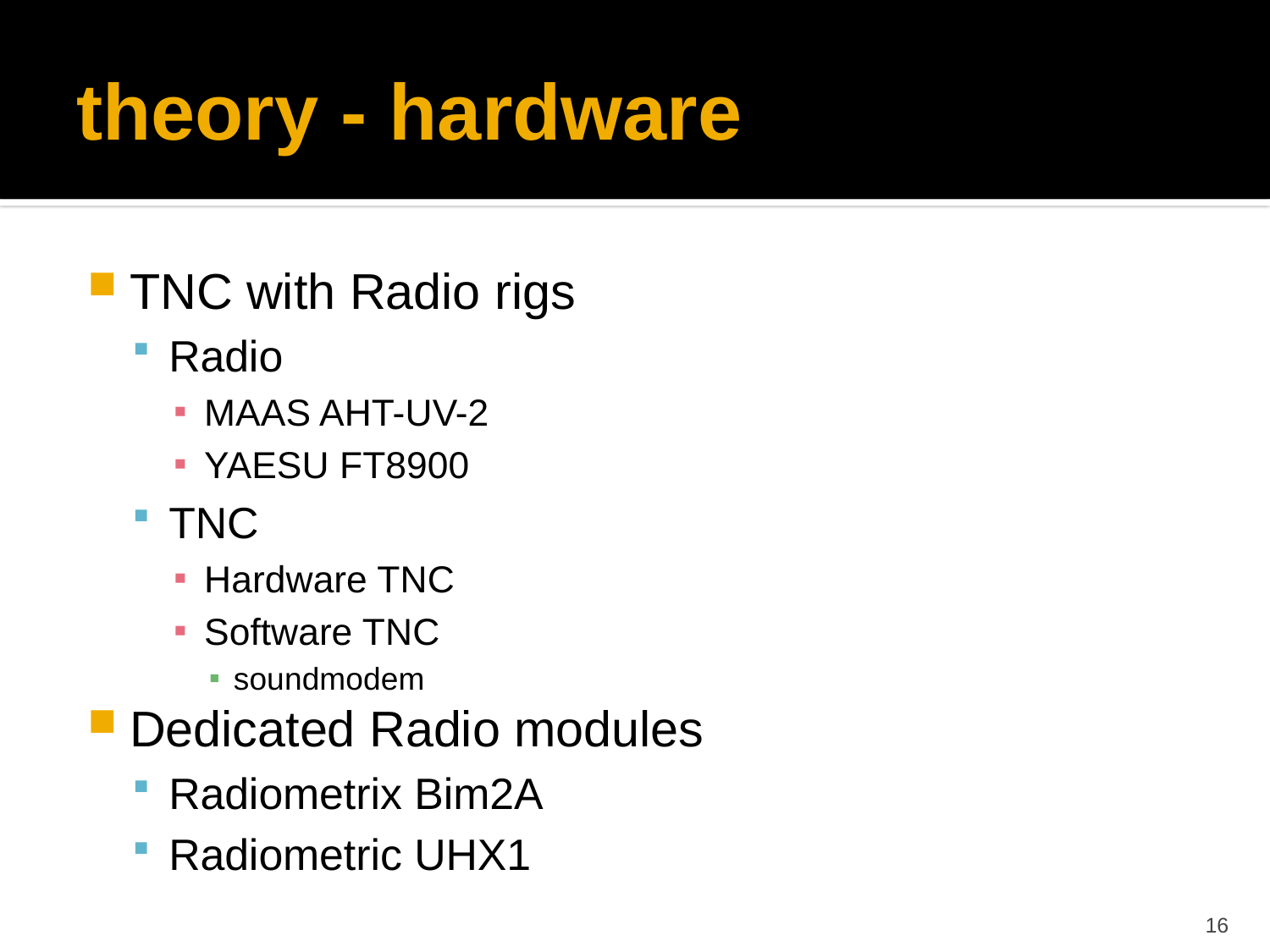

# theory - hardware
TNC with Radio rigs
Radio
MAAS AHT-UV-2
YAESU FT8900
TNC
Hardware TNC
Software TNC
soundmodem
Dedicated Radio modules
Radiometrix Bim2A
Radiometric UHX1
16